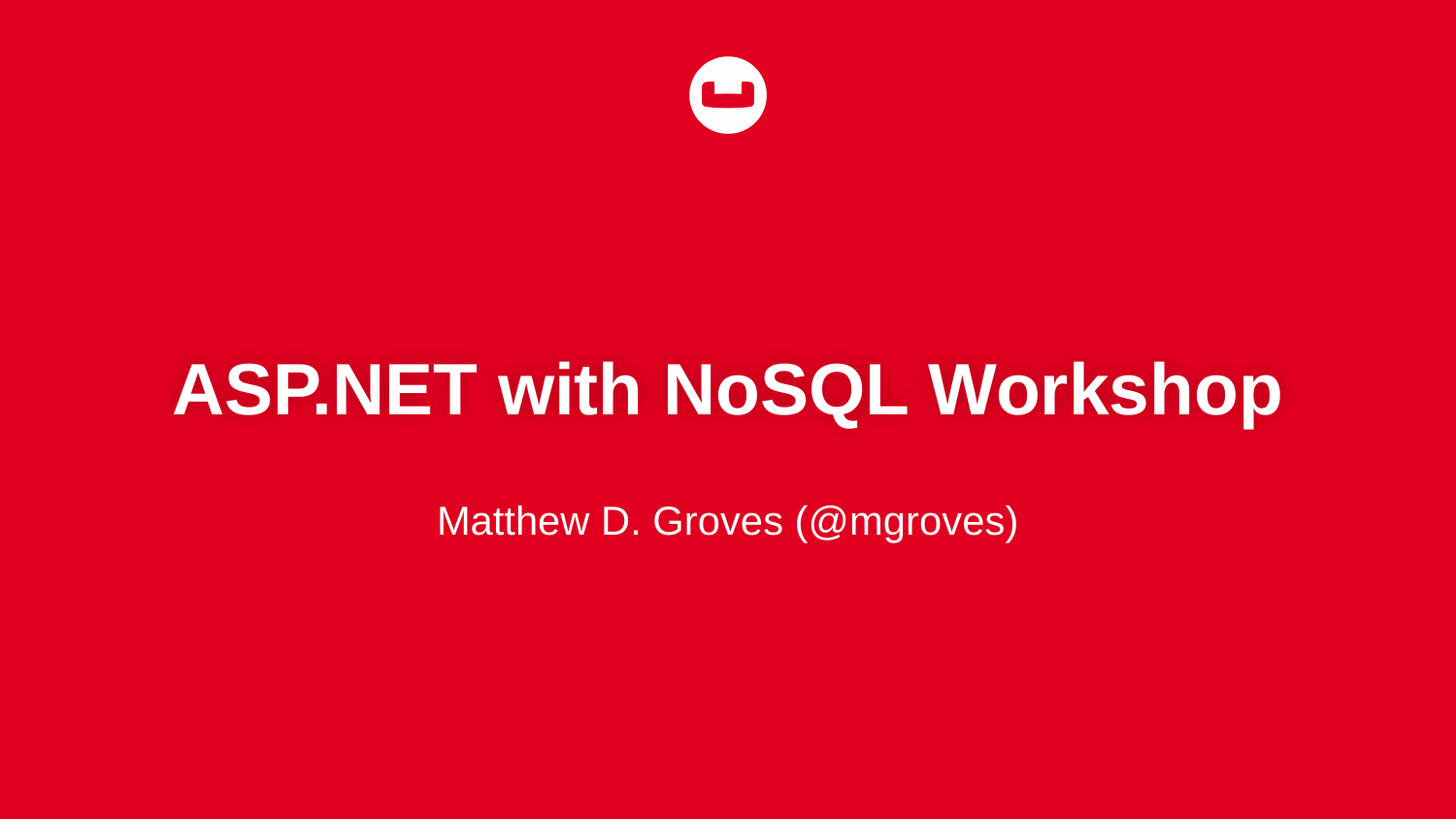

# ASP.NET with NoSQL Workshop
Matthew D. Groves (@mgroves)